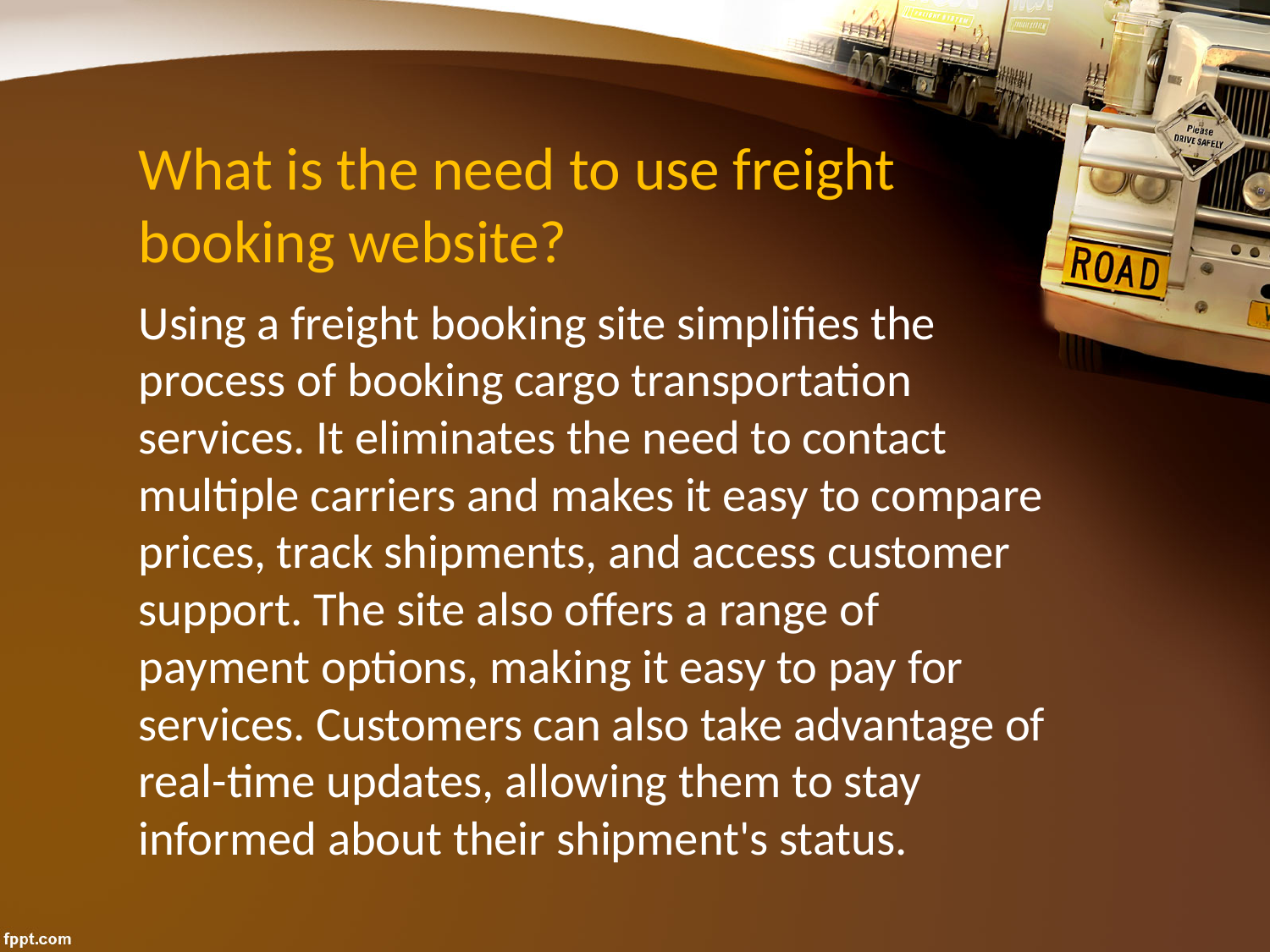

# What is the need to use freight booking website?
Using a freight booking site simplifies the process of booking cargo transportation services. It eliminates the need to contact multiple carriers and makes it easy to compare prices, track shipments, and access customer support. The site also offers a range of payment options, making it easy to pay for services. Customers can also take advantage of real-time updates, allowing them to stay informed about their shipment's status.